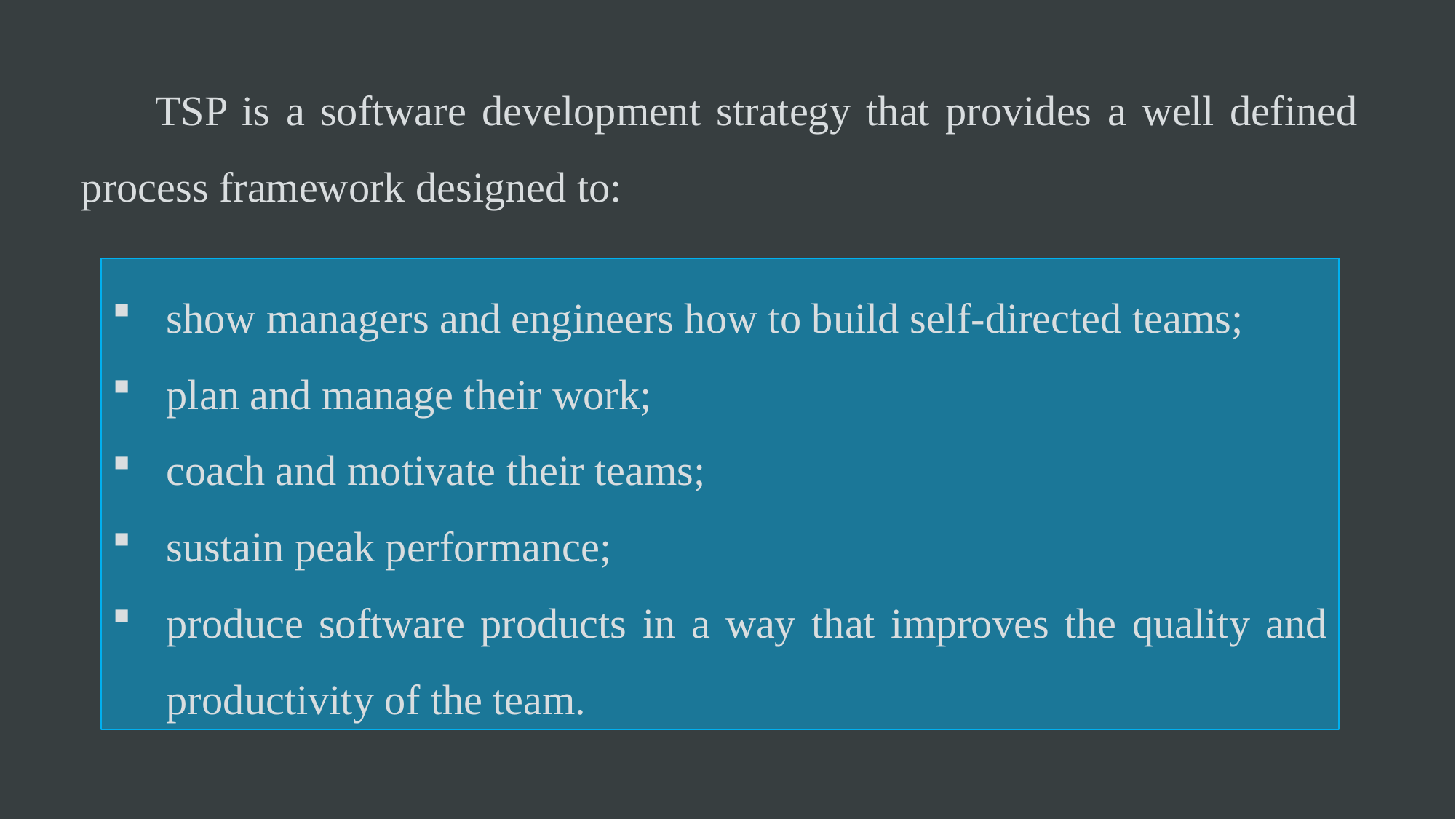

TSP is a software development strategy that provides a well defined process framework designed to:
show managers and engineers how to build self-directed teams;
plan and manage their work;
coach and motivate their teams;
sustain peak performance;
produce software products in a way that improves the quality and productivity of the team.